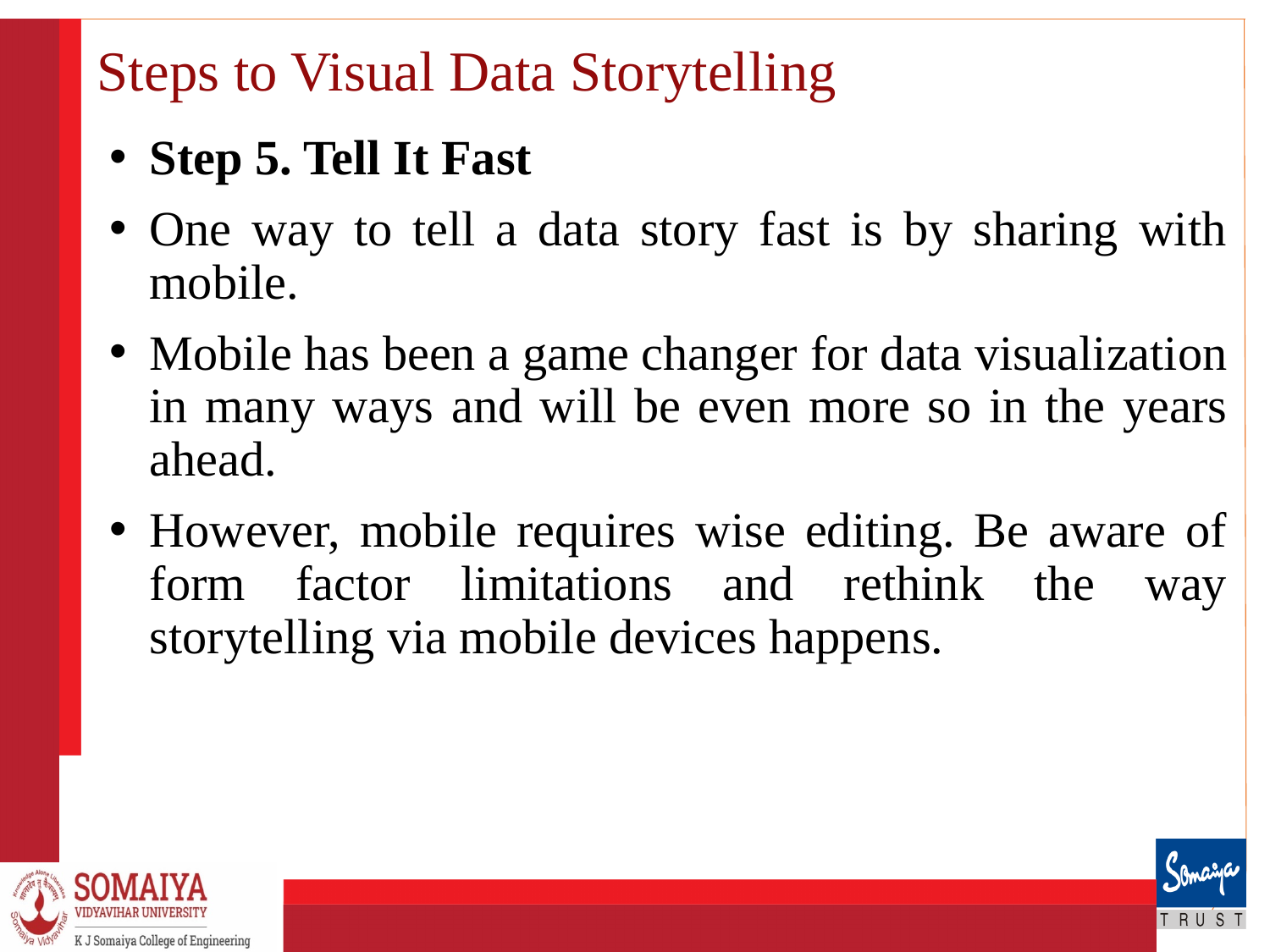

# Steps to Visual Data Storytelling
Step 5. Tell It Fast
One way to tell a data story fast is by sharing with mobile.
Mobile has been a game changer for data visualization in many ways and will be even more so in the years ahead.
However, mobile requires wise editing. Be aware of form factor limitations and rethink the way storytelling via mobile devices happens.